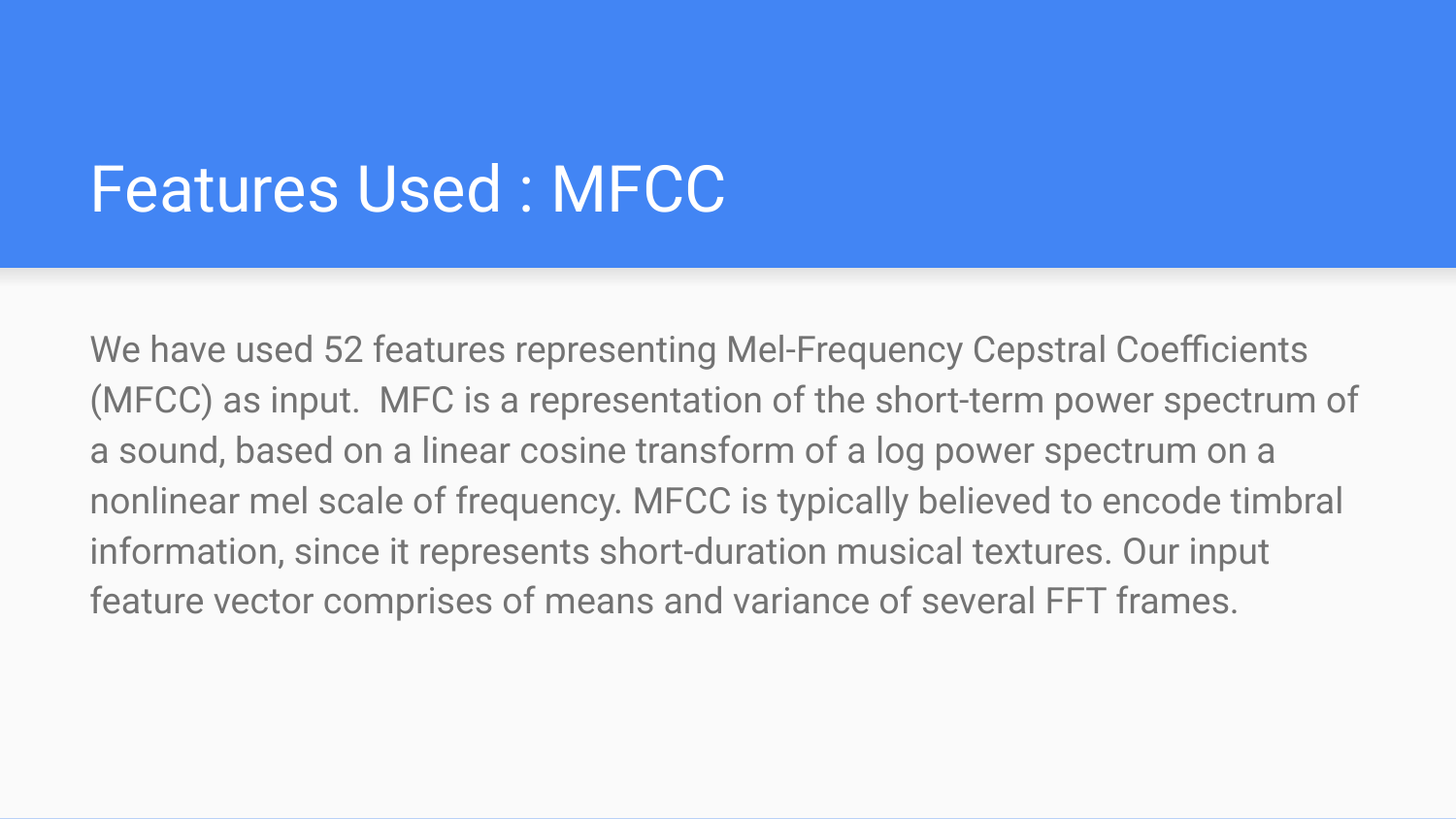

# Features Used : MFCC
We have used 52 features representing Mel-Frequency Cepstral Coefficients (MFCC) as input.  MFC is a representation of the short-term power spectrum of a sound, based on a linear cosine transform of a log power spectrum on a nonlinear mel scale of frequency. MFCC is typically believed to encode timbral information, since it represents short-duration musical textures. Our input feature vector comprises of means and variance of several FFT frames.